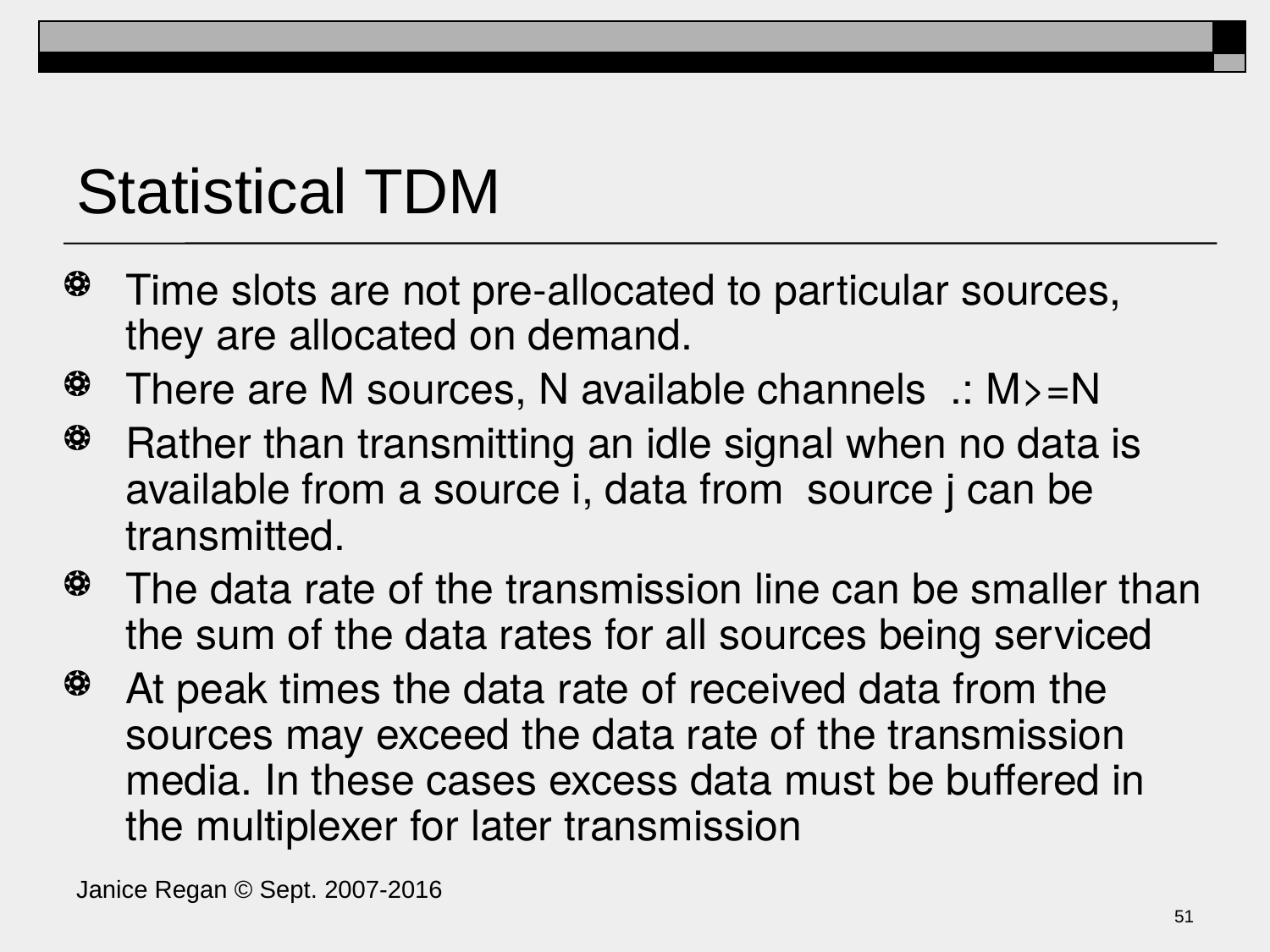

# Statistical TDM
Time slots are not pre-allocated to particular sources, they are allocated on demand.
There are M sources, N available channels  .: M>=N
Rather than transmitting an idle signal when no data is available from a source i, data from  source j can be transmitted.
The data rate of the transmission line can be smaller than the sum of the data rates for all sources being serviced
At peak times the data rate of received data from the sources may exceed the data rate of the transmission media. In these cases excess data must be buffered in the multiplexer for later transmission
Janice Regan © Sept. 2007-2016
51